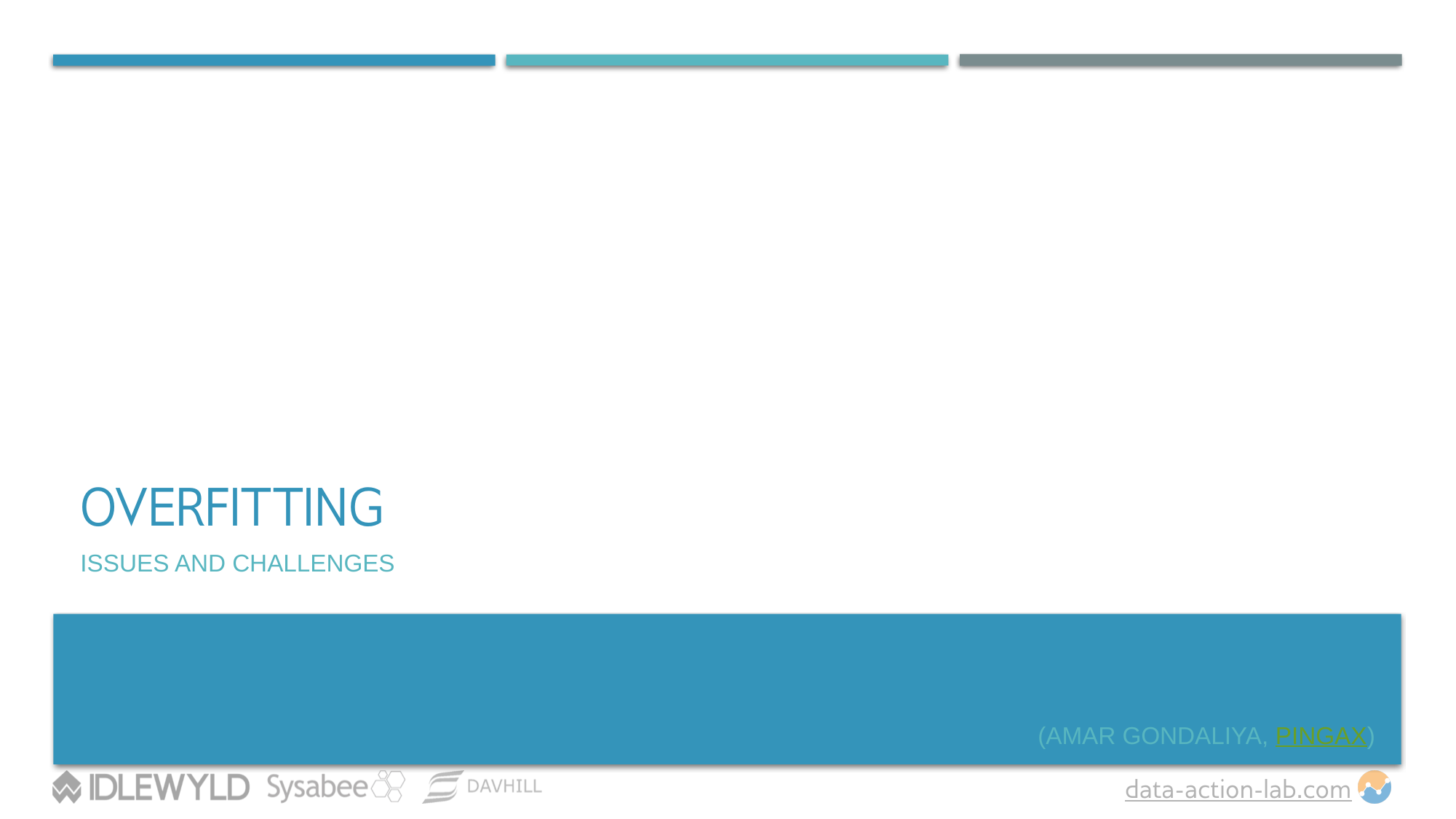

# Overfitting
ISSUES AND CHALLENGES

(Amar Gondaliya, Pingax)